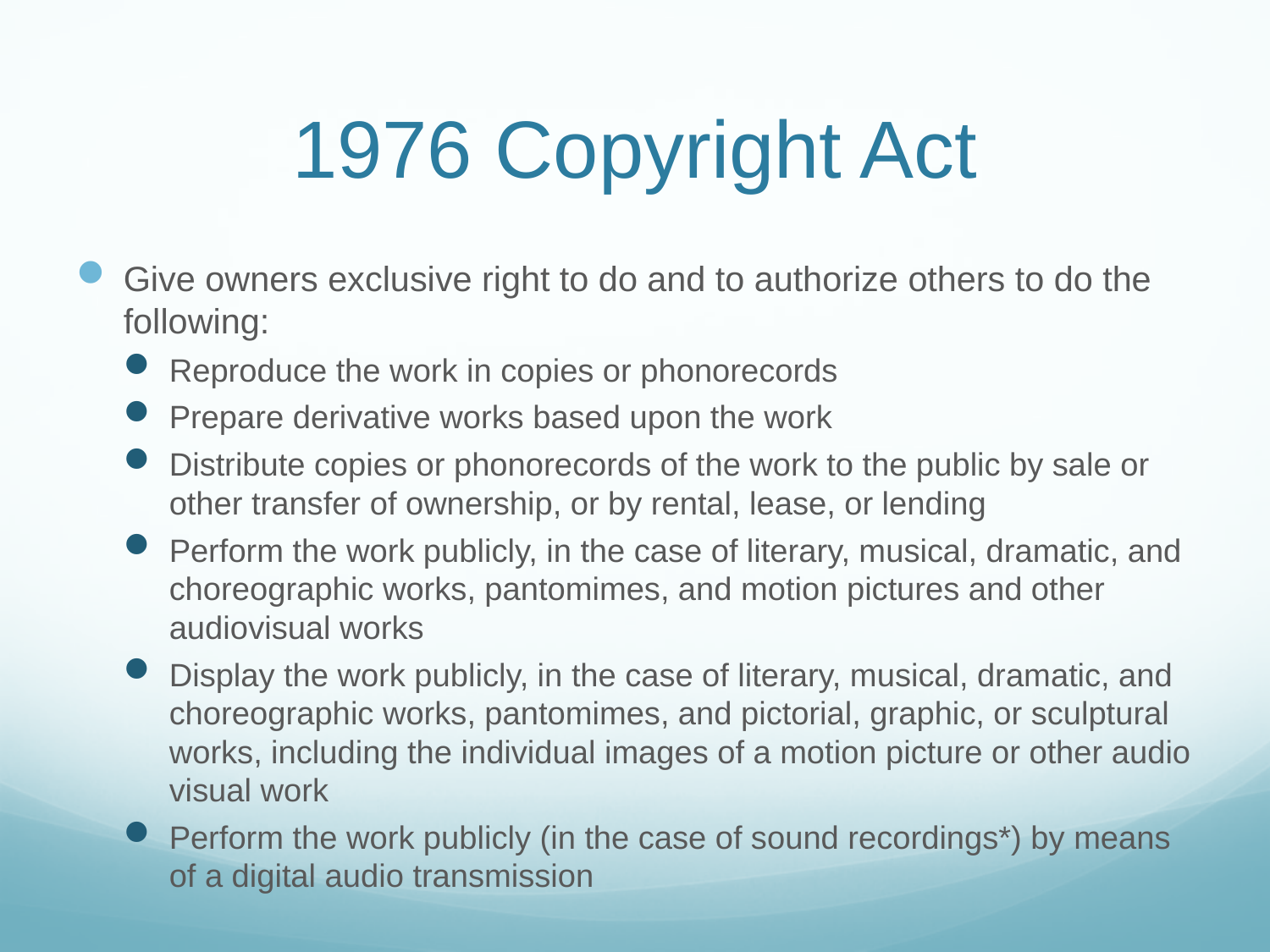

# 1976 Copyright Act

Give owners exclusive right to do and to authorize others to do the following:
Reproduce the work in copies or phonorecords
Prepare derivative works based upon the work
Distribute copies or phonorecords of the work to the public by sale or other transfer of ownership, or by rental, lease, or lending
Perform the work publicly, in the case of literary, musical, dramatic, and choreographic works, pantomimes, and motion pictures and other audio­visual works
Display the work publicly, in the case of literary, musical, dramatic, and choreographic works, pantomimes, and pictorial, graphic, or sculptural works, including the individual images of a motion picture or other audio visual work
Perform the work publicly (in the case of sound recordings*) by means of a digital audio transmission